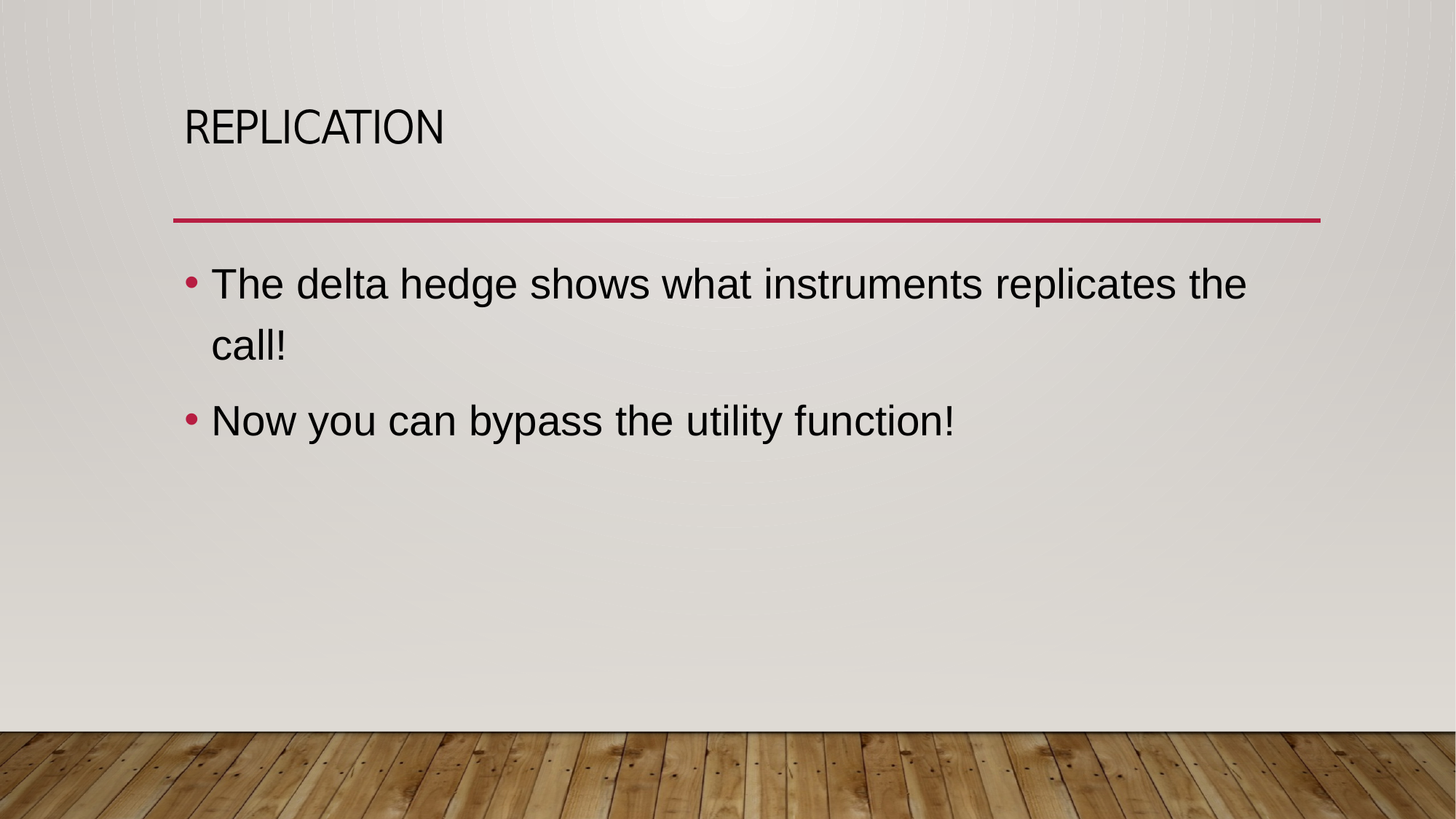

# Replication
The delta hedge shows what instruments replicates the call!
Now you can bypass the utility function!